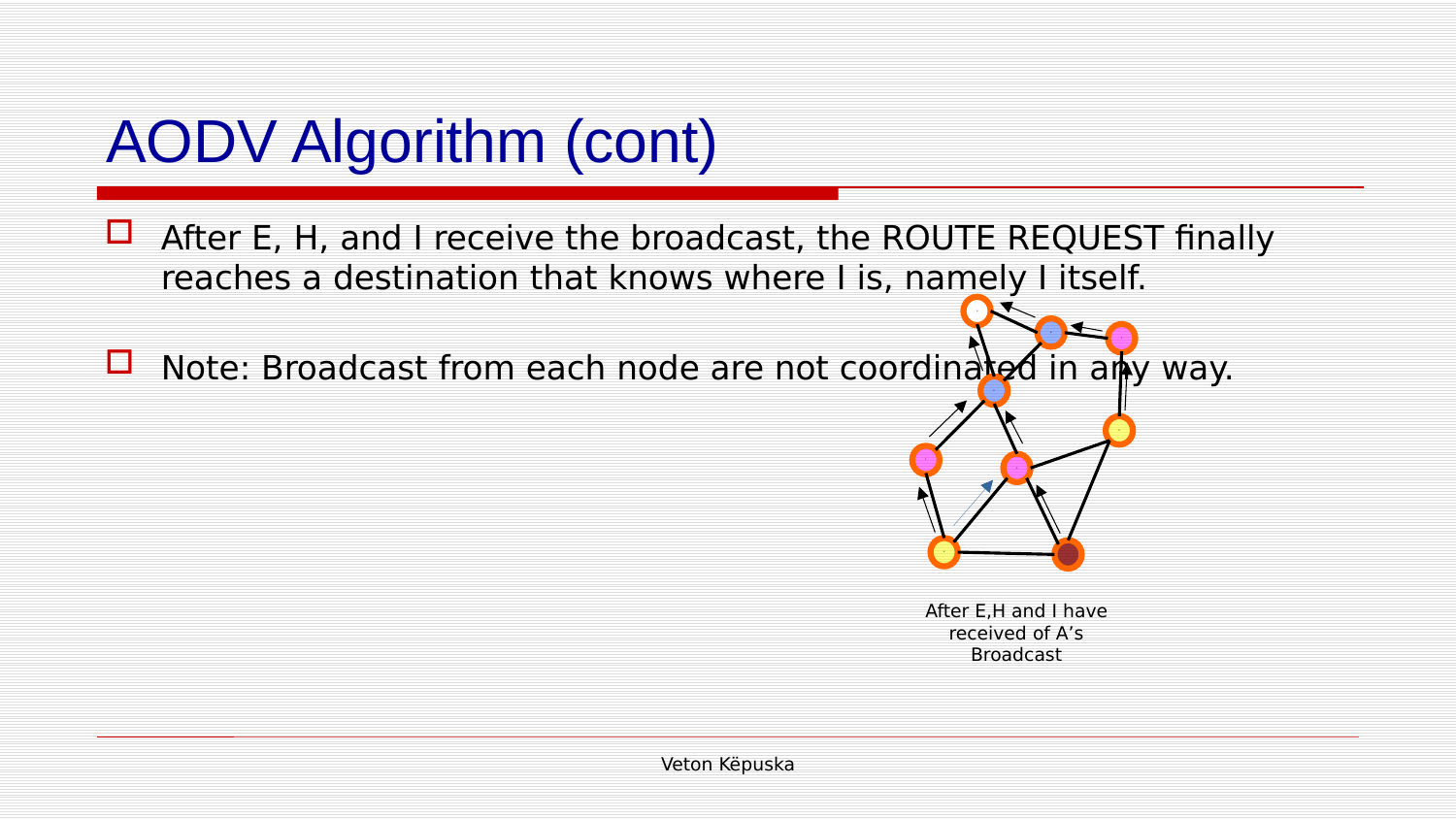

# AODV Algorithm (cont)
After E, H, and I receive the broadcast, the ROUTE REQUEST finally reaches a destination that knows where I is, namely I itself.

Note: Broadcast from each node are not coordinated in any way.

A

B
C

D

E
F
G

H
I
After E,H and I have received of A’s Broadcast

Veton Këpuska
75